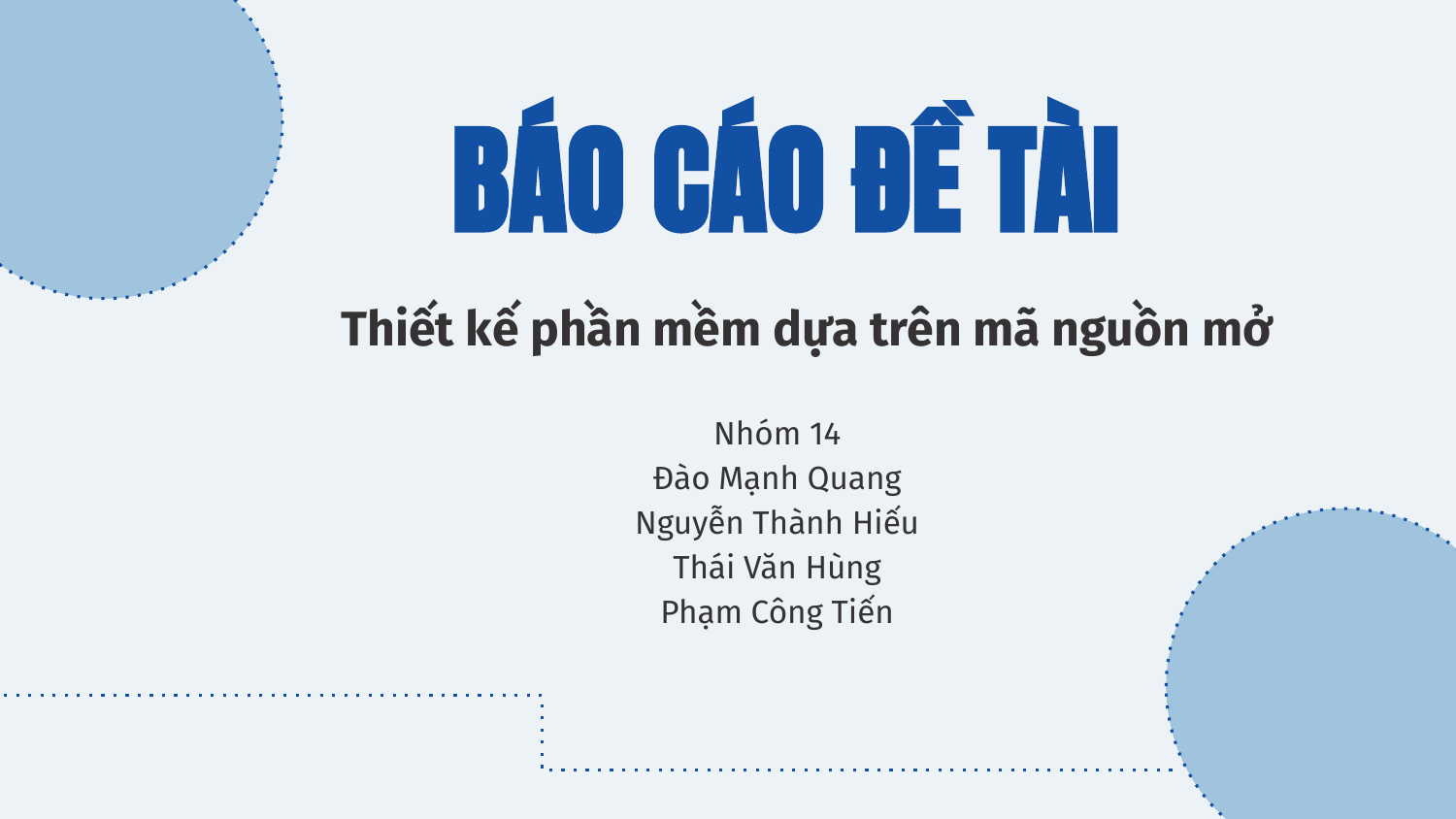

Tổng quan đề tài

# BÁO CÁO ĐỀ TÀI
Thiết kế phần mềm dựa trên mã nguồn mở
Nhóm 14
Đào Mạnh Quang
Nguyễn Thành Hiếu
Thái Văn Hùng
Phạm Công Tiến

Đề tài "Phát triển ứng dụng hỗ trợ môn đại số tuyến tính" tập trung vào việc xây dựng một ứng dụng có khả năng cung cấp hỗ trợ và giúp đỡ cho việc học và áp dụng đại số tuyến tính